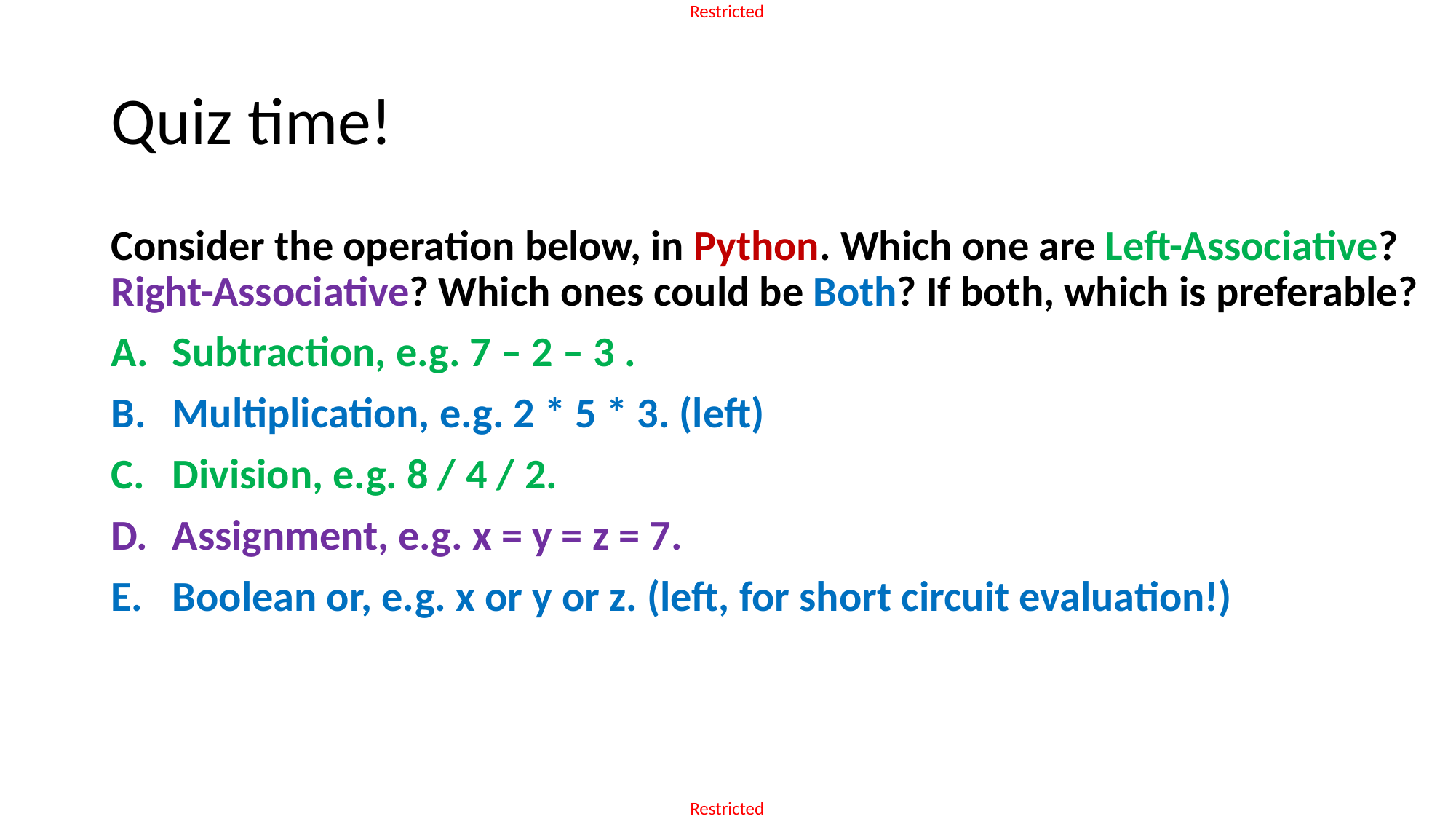

# Quiz time!
Consider the operation below, in Python. Which one are Left-Associative? Right-Associative? Which ones could be Both? If both, which is preferable?
Subtraction, e.g. 7 – 2 – 3 .
Multiplication, e.g. 2 * 5 * 3. (left)
Division, e.g. 8 / 4 / 2.
Assignment, e.g. x = y = z = 7.
Boolean or, e.g. x or y or z. (left, for short circuit evaluation!)